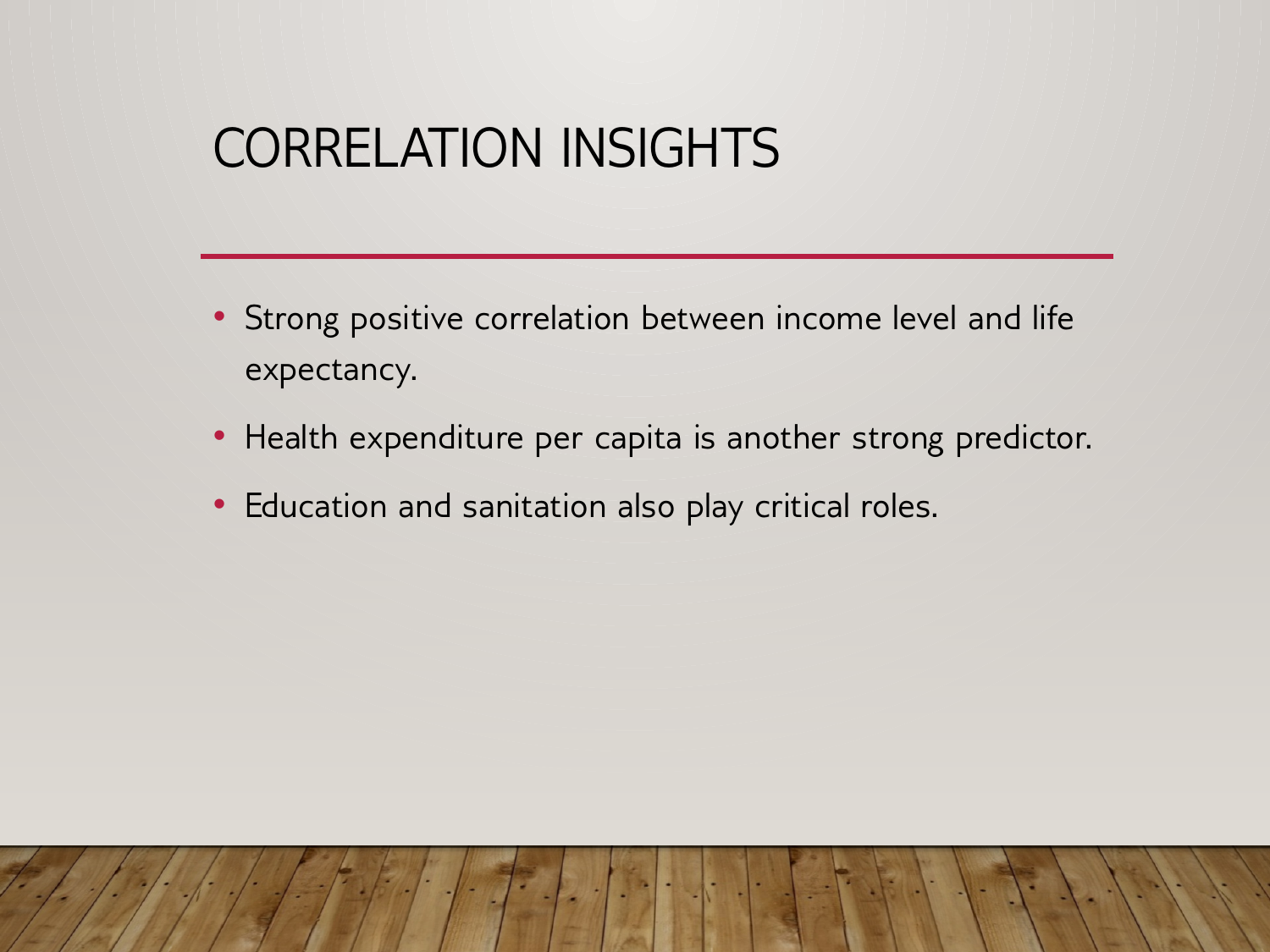

# Correlation Insights
Strong positive correlation between income level and life expectancy.
Health expenditure per capita is another strong predictor.
Education and sanitation also play critical roles.